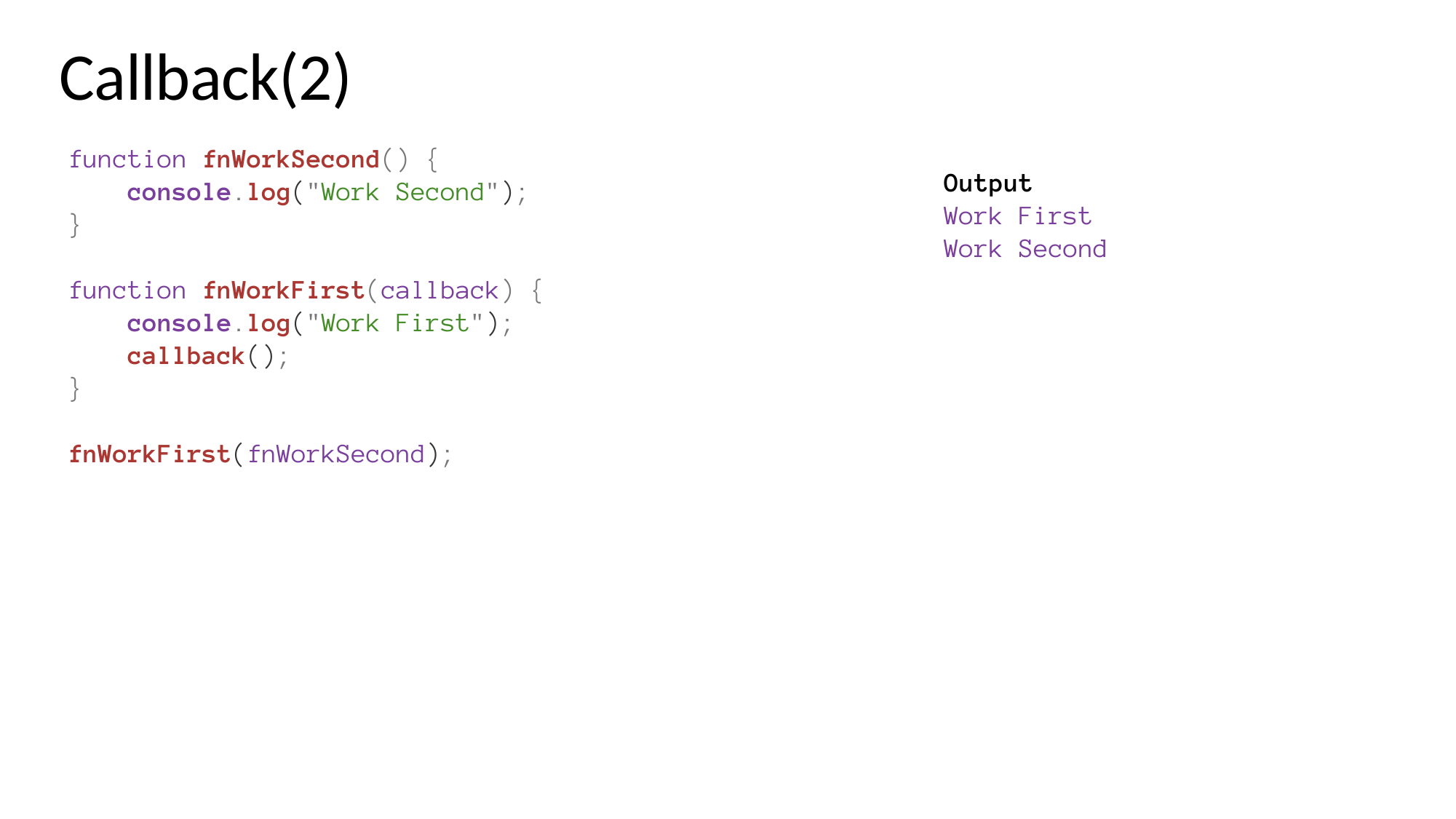

# Callback(2)
function fnWorkSecond() {
    console.log("Work Second");
}

function fnWorkFirst(callback) {
    console.log("Work First");
    callback();
}

fnWorkFirst(fnWorkSecond);
Output
Work First
Work Second